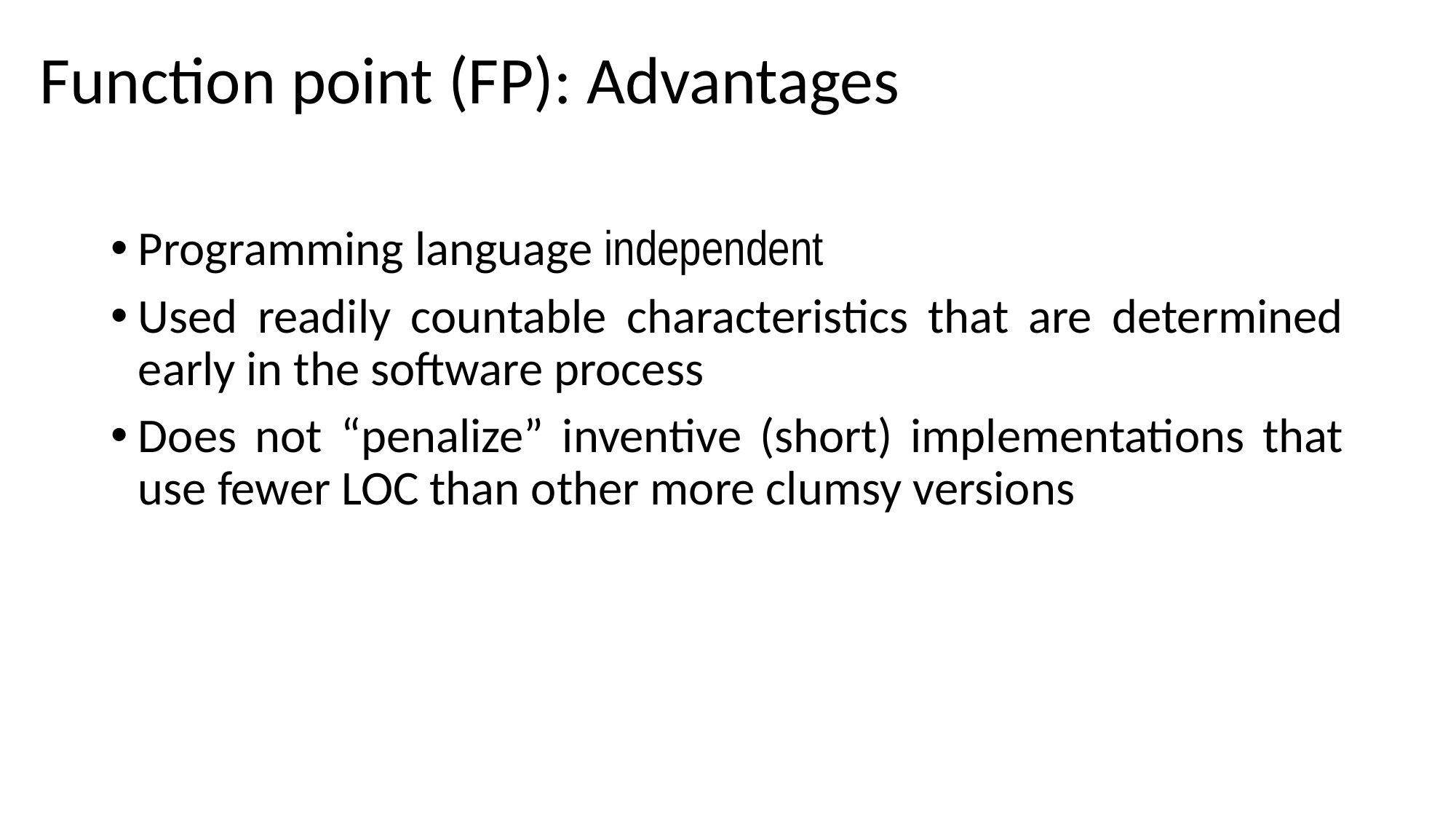

Function point (FP): Advantages
Programming language independent
Used readily countable characteristics that are determined early in the software process
Does not “penalize” inventive (short) implementations that use fewer LOC than other more clumsy versions
25